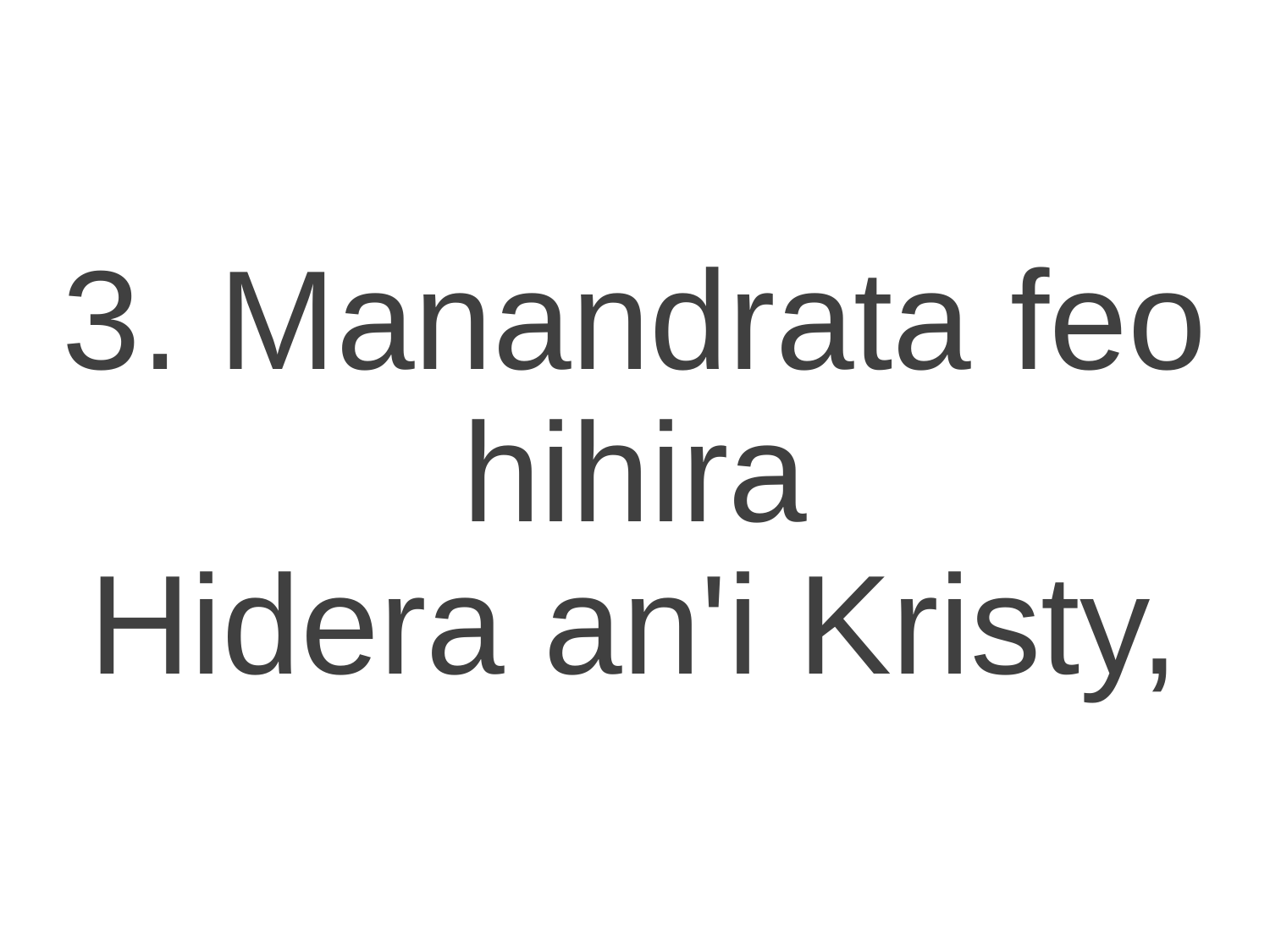

3. Manandrata feo hihira
Hidera an'i Kristy,